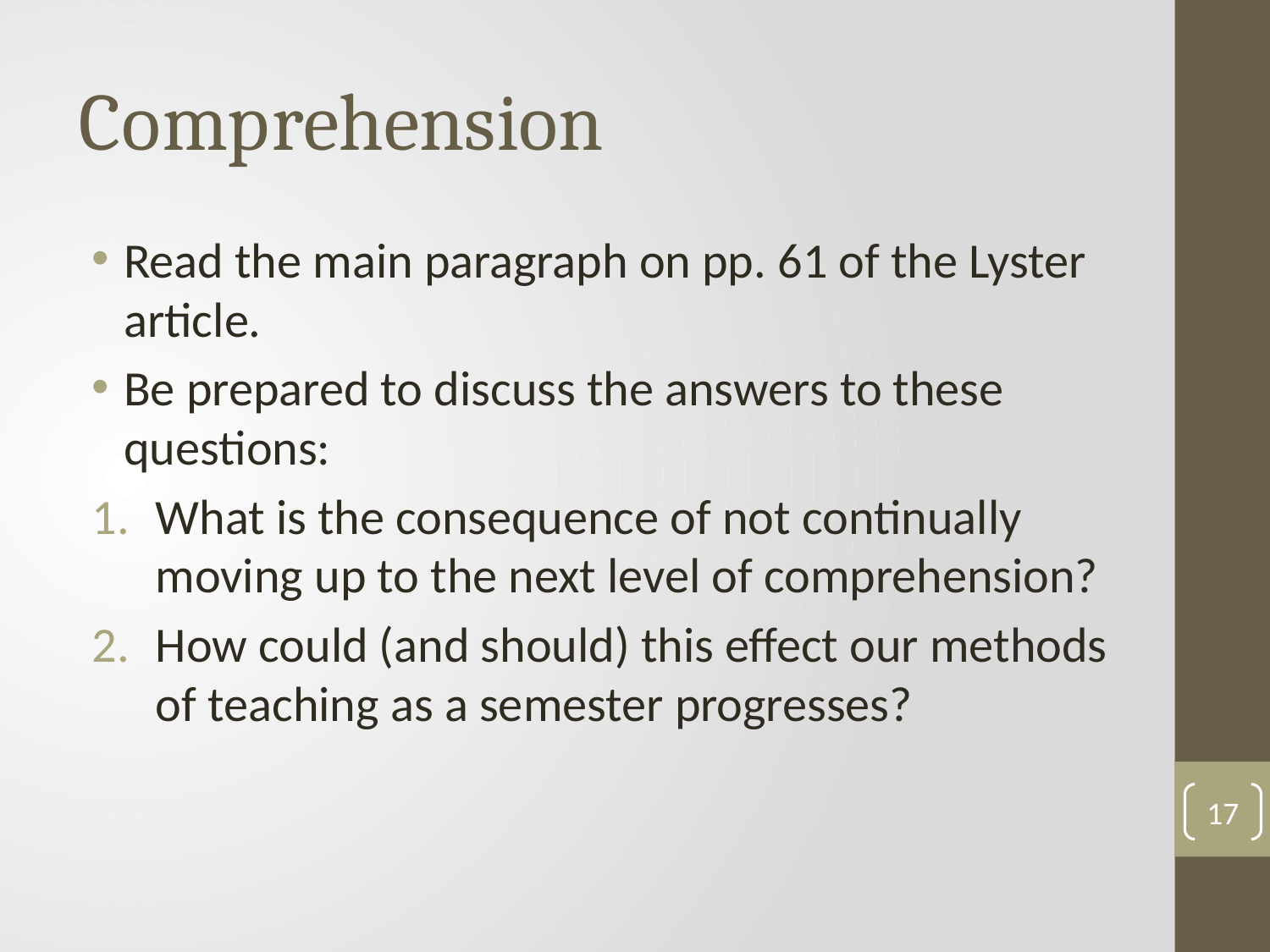

# Comprehension
Read the main paragraph on pp. 61 of the Lyster article.
Be prepared to discuss the answers to these questions:
What is the consequence of not continually moving up to the next level of comprehension?
How could (and should) this effect our methods of teaching as a semester progresses?
17